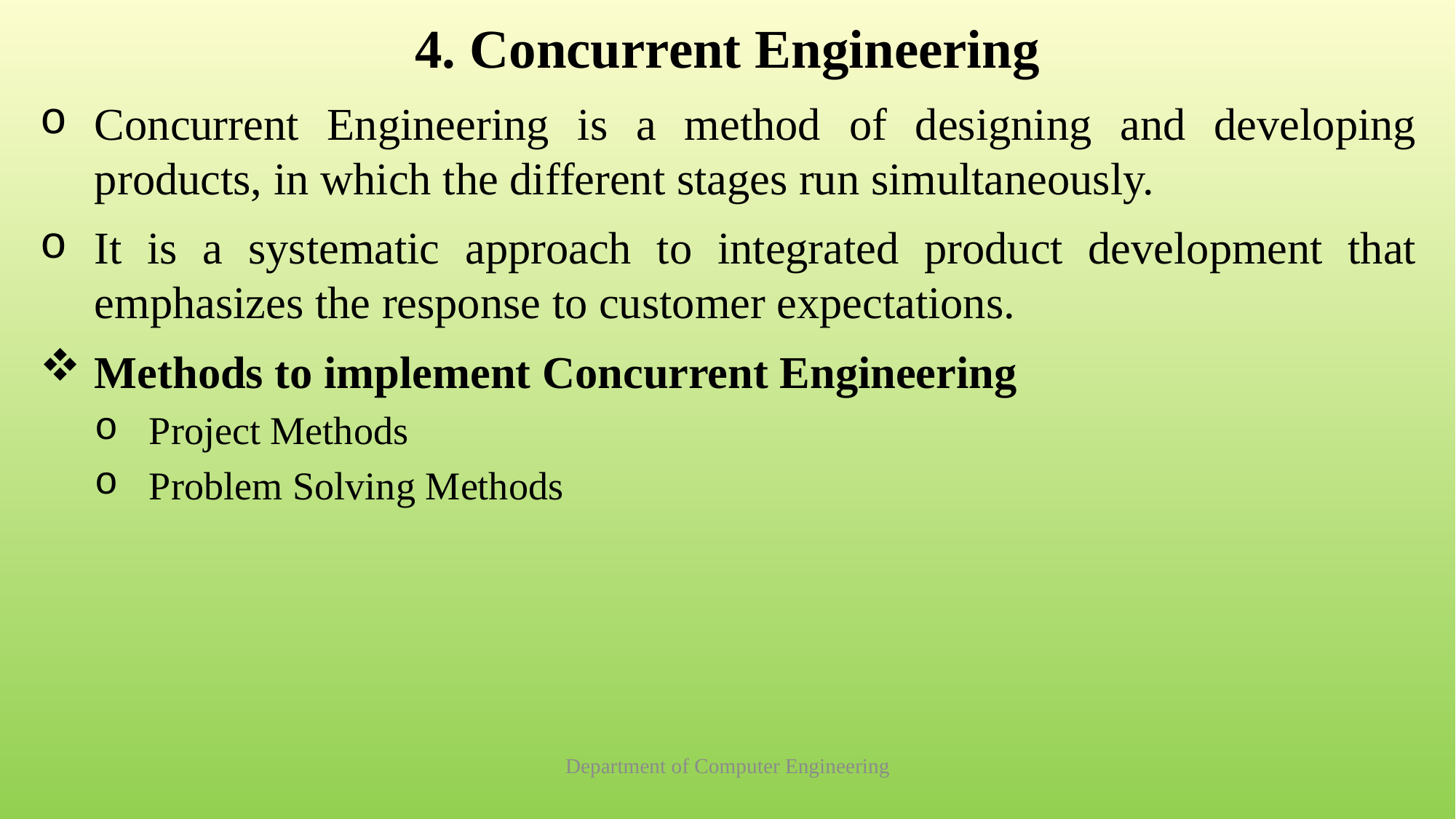

# 4. Concurrent Engineering
Concurrent Engineering is a method of designing and developing products, in which the different stages run simultaneously.
It is a systematic approach to integrated product development that emphasizes the response to customer expectations.
Methods to implement Concurrent Engineering
Project Methods
Problem Solving Methods

Department of Computer Engineering